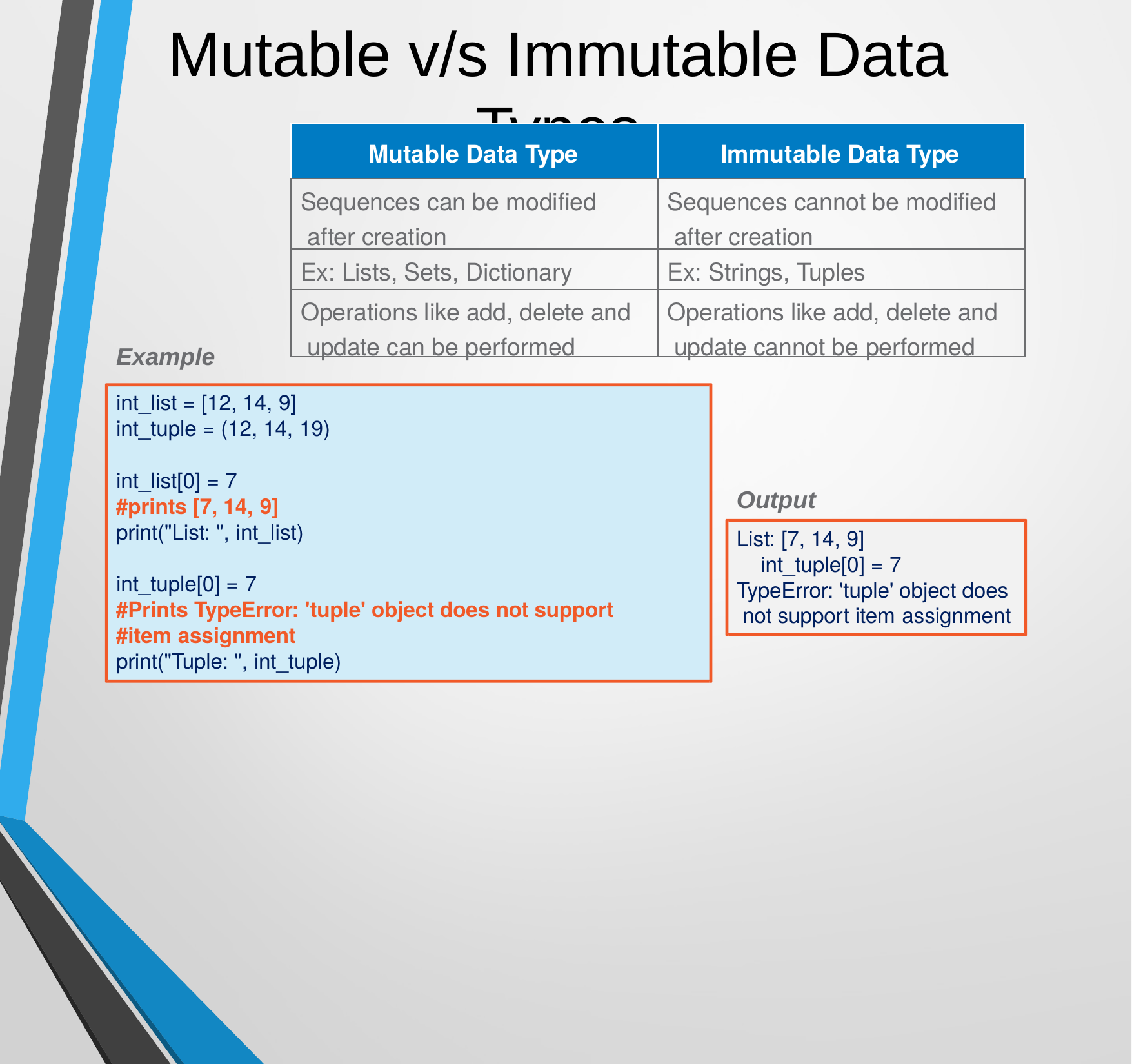

# Mutable v/s Immutable Data Types
| Mutable Data Type | Immutable Data Type |
| --- | --- |
| Sequences can be modified after creation | Sequences cannot be modified after creation |
| Ex: Lists, Sets, Dictionary | Ex: Strings, Tuples |
| Operations like add, delete and update can be performed | Operations like add, delete and update cannot be performed |
Example

int_list = [12, 14, 9]
int_tuple = (12, 14, 19)

int_list[0] = 7
#prints [7, 14, 9]
print("List: ", int_list)

int_tuple[0] = 7
#Prints TypeError: 'tuple' object does not support  #item assignment
print("Tuple: ", int_tuple)
Output

List: [7, 14, 9]
int_tuple[0] = 7
TypeError: 'tuple' object does  not support item assignment